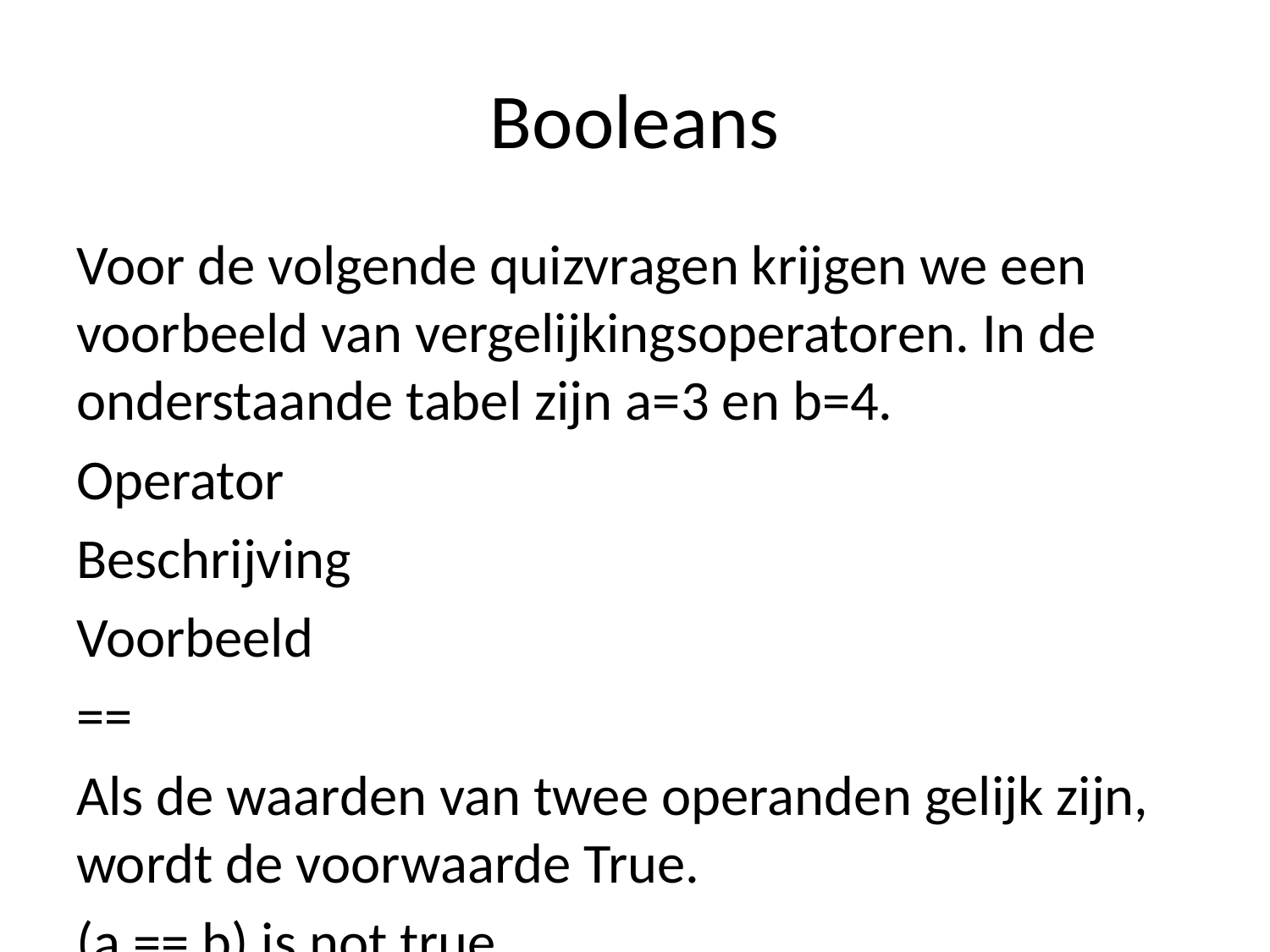

# Booleans
Voor de volgende quizvragen krijgen we een voorbeeld van vergelijkingsoperatoren. In de onderstaande tabel zijn a=3 en b=4.
Operator
Beschrijving
Voorbeeld
==
Als de waarden van twee operanden gelijk zijn, wordt de voorwaarde True.
(a == b) is not true.
!=
Als de waarden van twee operanden niet gelijk zijn, wordt de voorwaarde ‘True’.
(a != b) is true.
>
Als de waarde van de linker operand groter is dan de waarde van de rechter operand, wordt de voorwaarde ‘True’.
(a > b) is not true.
<
Als de waarde van de linker operand kleiner is dan de waarde van de rechter operand, wordt de voorwaarde ‘True’.
(a < b) is true.
>=
Als de waarde van de linker operand groter is dan of gelijk is aan de waarde van de rechter operand, wordt de voorwaarde ‘True’.
(a >= b) is not true.
<=
Als de waarde van de linker operand kleiner is dan of gelijk is aan de waarde van de rechter operand, wordt de voorwaarde ‘True’.
(a <= b) is true.
Wat zal de resulterende Boolean zijn van de volgende stukjes code (antwoord eerst en controleer door het in te typen!)
# Beantwoord voordat u de cel uitvoert 2 > 3
# Beantwoord voordat u de cel uitvoert 3 <= 2
# Beantwoord voordat u de cel uitvoert 3 == 2.0
# Beantwoord voordat u de cel uitvoert 3.0 == 3
# Beantwoord voordat u de cel uitvoert 4**0.5 != 2
Laatste vraag: Wat is de booleaanse uitvoer van het onderstaande cel-blok?
# twee geneste lijsten l_one = [1,2,[3,4]] l_two = [1,2,{'k1':4}] # True of False? l_one[2][0] >= l_two[2]['k1']